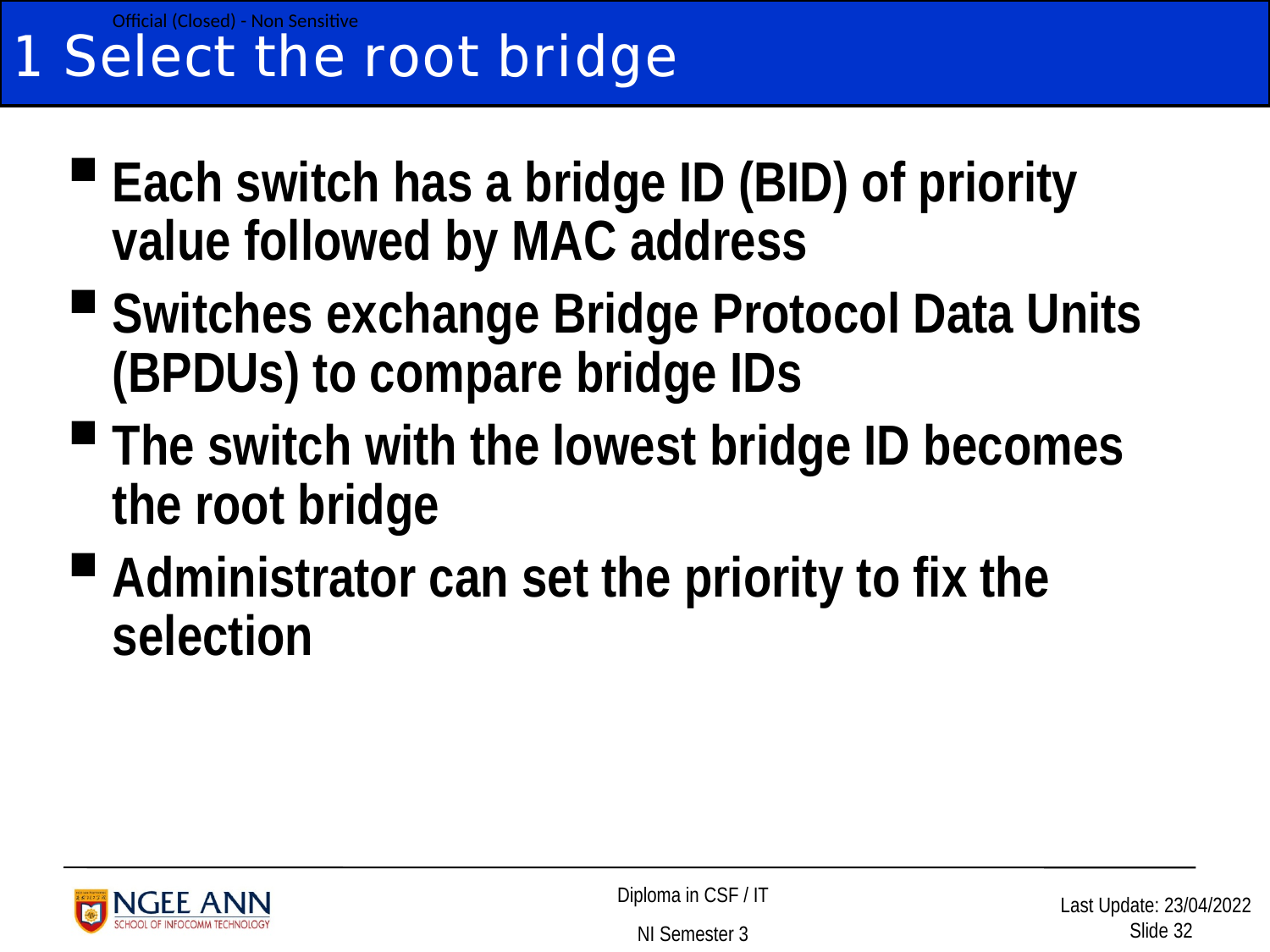

# 1 Select the root bridge
Each switch has a bridge ID (BID) of priority value followed by MAC address
Switches exchange Bridge Protocol Data Units (BPDUs) to compare bridge IDs
The switch with the lowest bridge ID becomes the root bridge
Administrator can set the priority to fix the selection